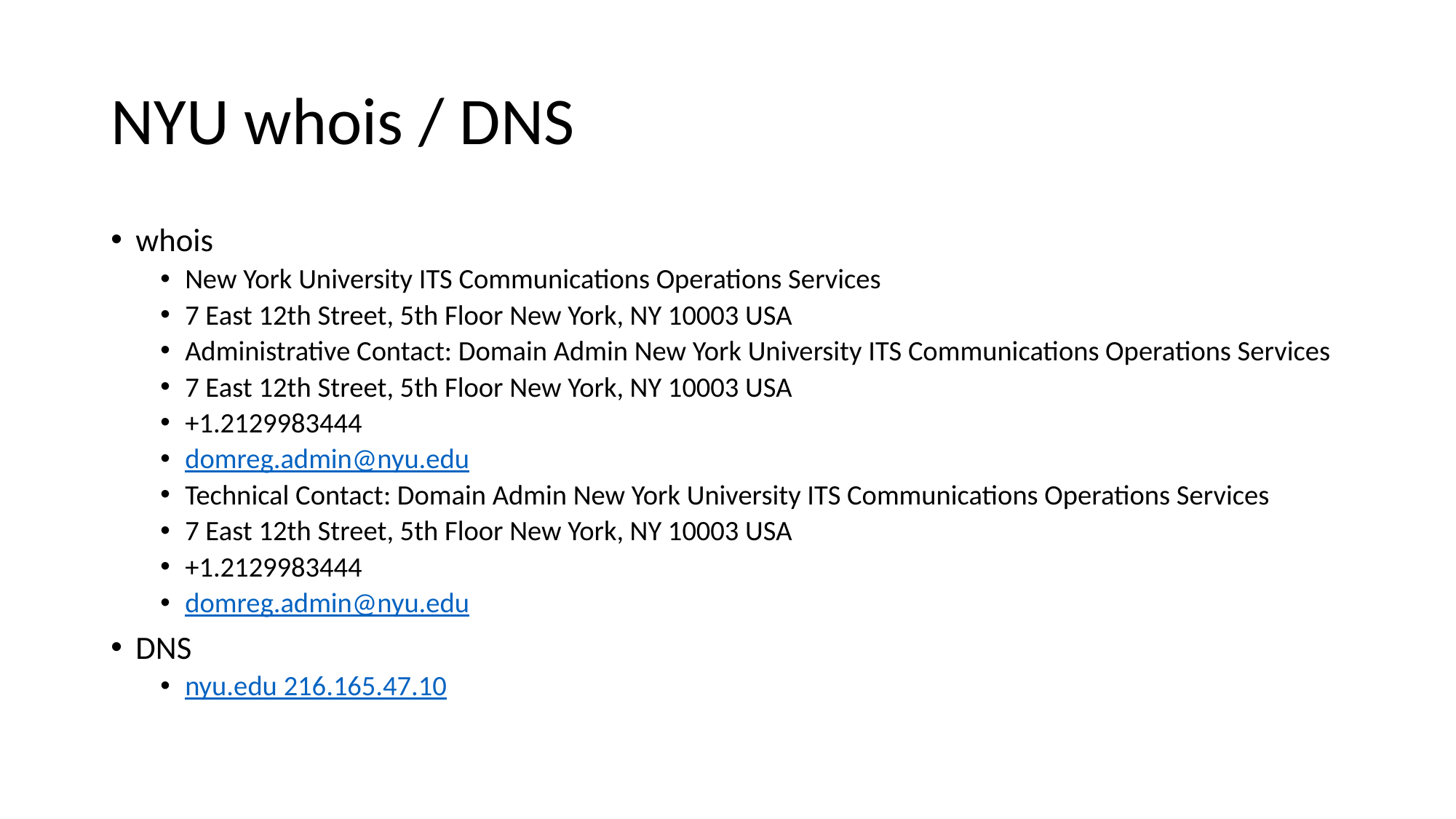

# NYU whois / DNS
whois
New York University ITS Communications Operations Services
7 East 12th Street, 5th Floor New York, NY 10003 USA
Administrative Contact: Domain Admin New York University ITS Communications Operations Services
7 East 12th Street, 5th Floor New York, NY 10003 USA
+1.2129983444
domreg.admin@nyu.edu
Technical Contact: Domain Admin New York University ITS Communications Operations Services
7 East 12th Street, 5th Floor New York, NY 10003 USA
+1.2129983444
domreg.admin@nyu.edu
DNS
nyu.edu 216.165.47.10